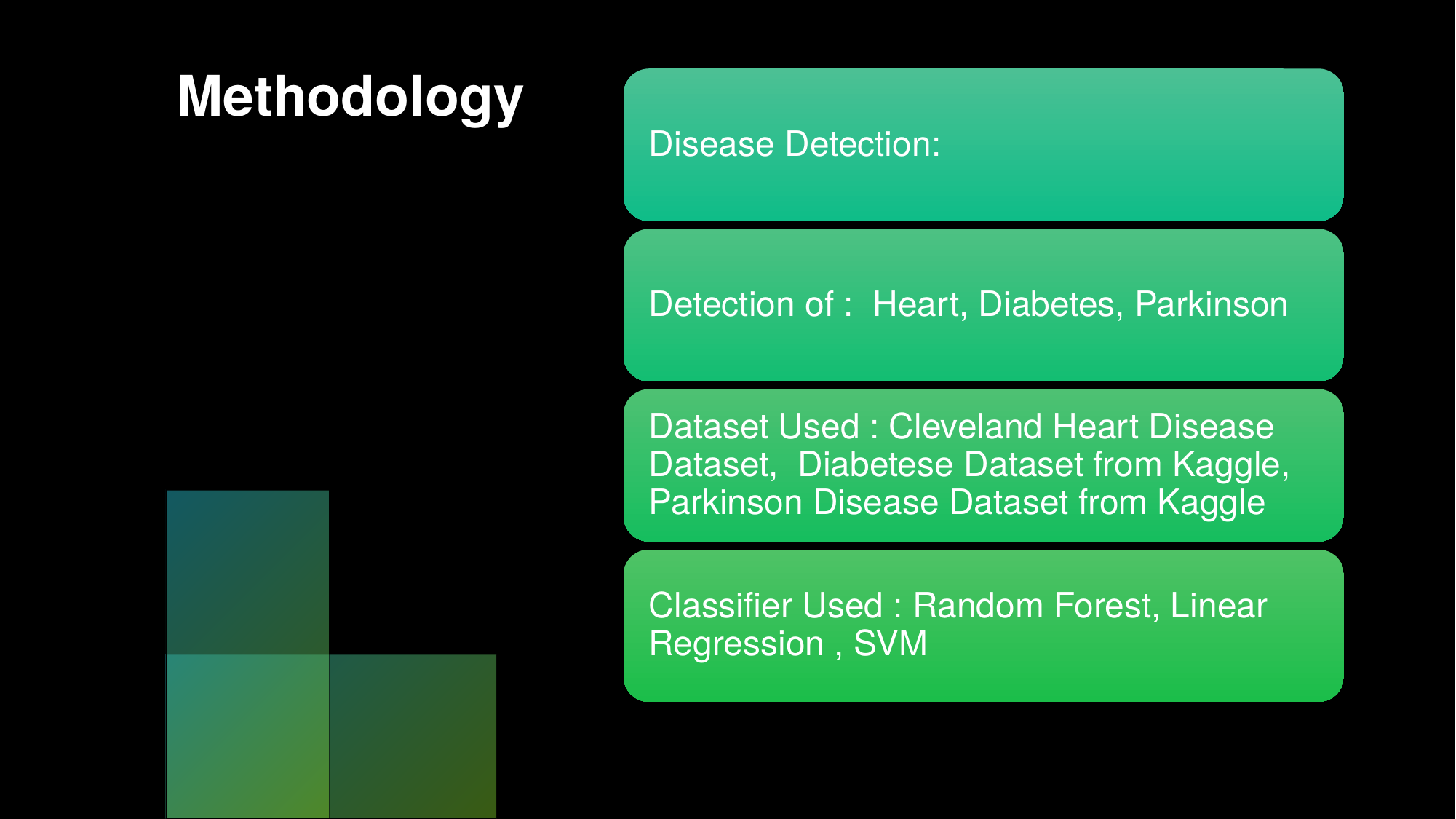

Disease Detection:
Detection of :  Heart, Diabetes, Parkinson
Dataset Used : Cleveland Heart Disease Dataset,  Diabetese Dataset from Kaggle, Parkinson Disease Dataset from Kaggle
Classifier Used : Random Forest, Linear Regression , SVM
# Methodology